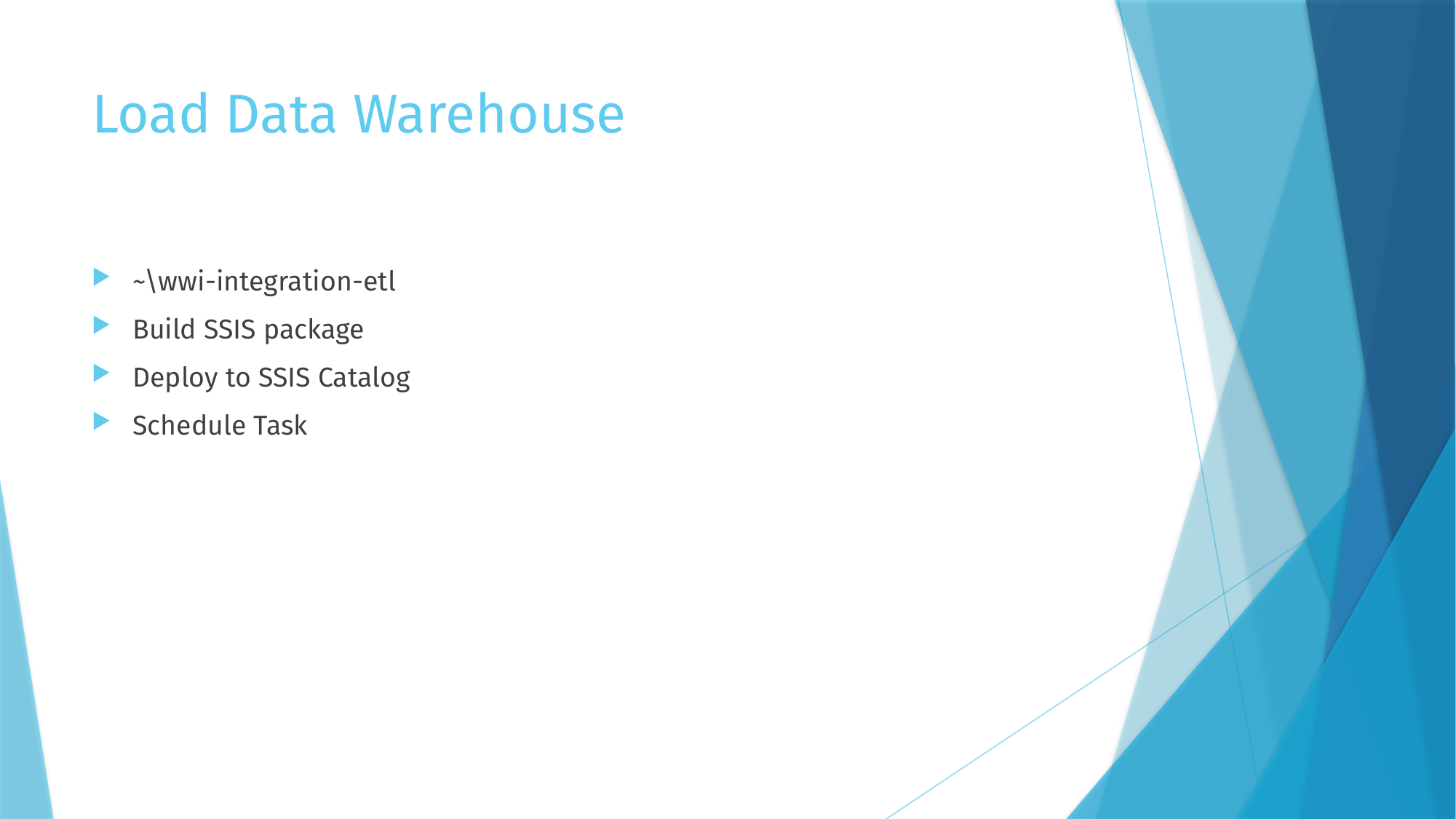

# Load Data Warehouse
~\wwi-integration-etl
Build SSIS package
Deploy to SSIS Catalog
Schedule Task